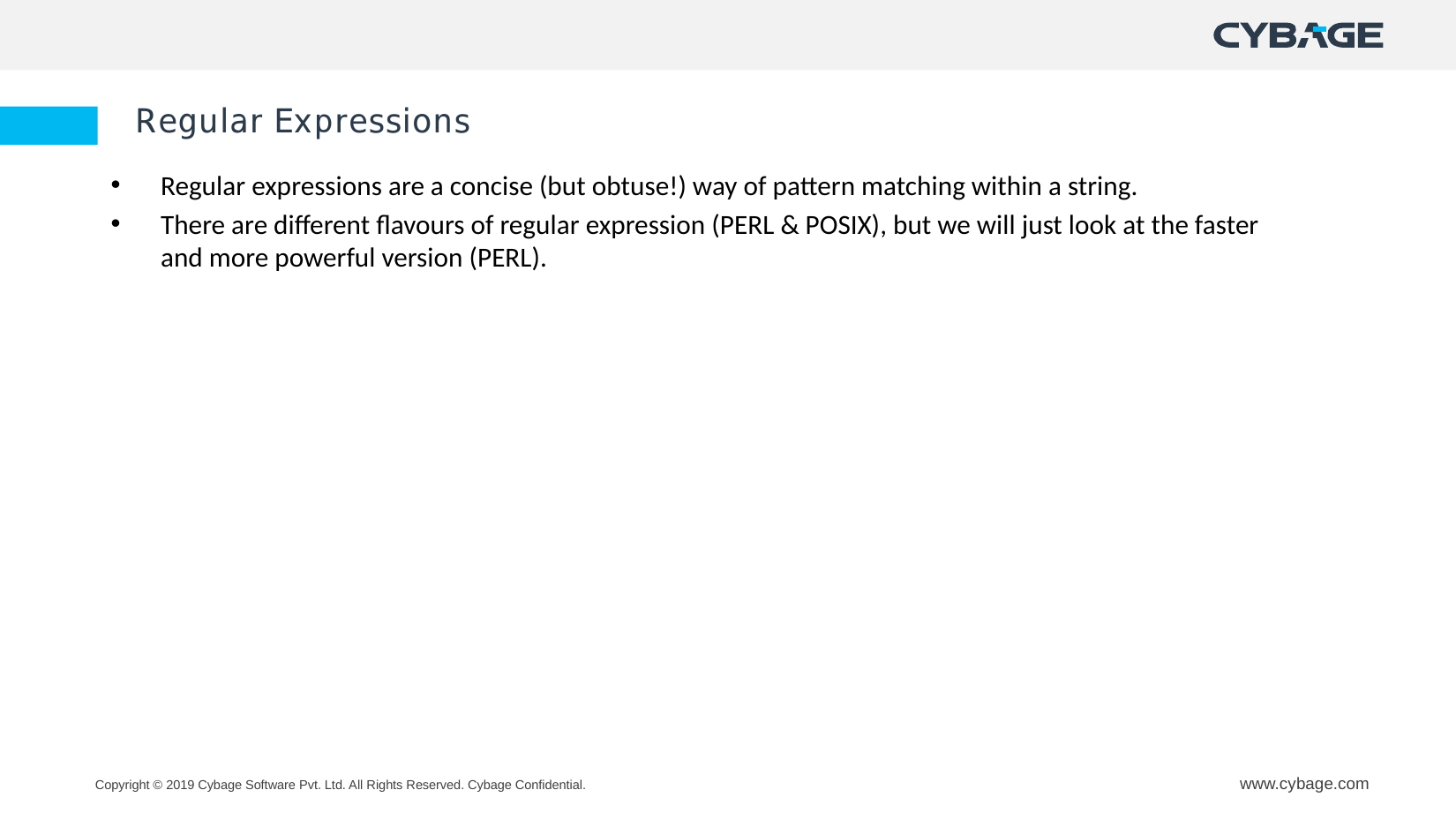

# Regular Expressions

Regular expressions are a concise (but obtuse!) way of pattern matching within a string.
There are different flavours of regular expression (PERL & POSIX), but we will just look at the faster and more powerful version (PERL).